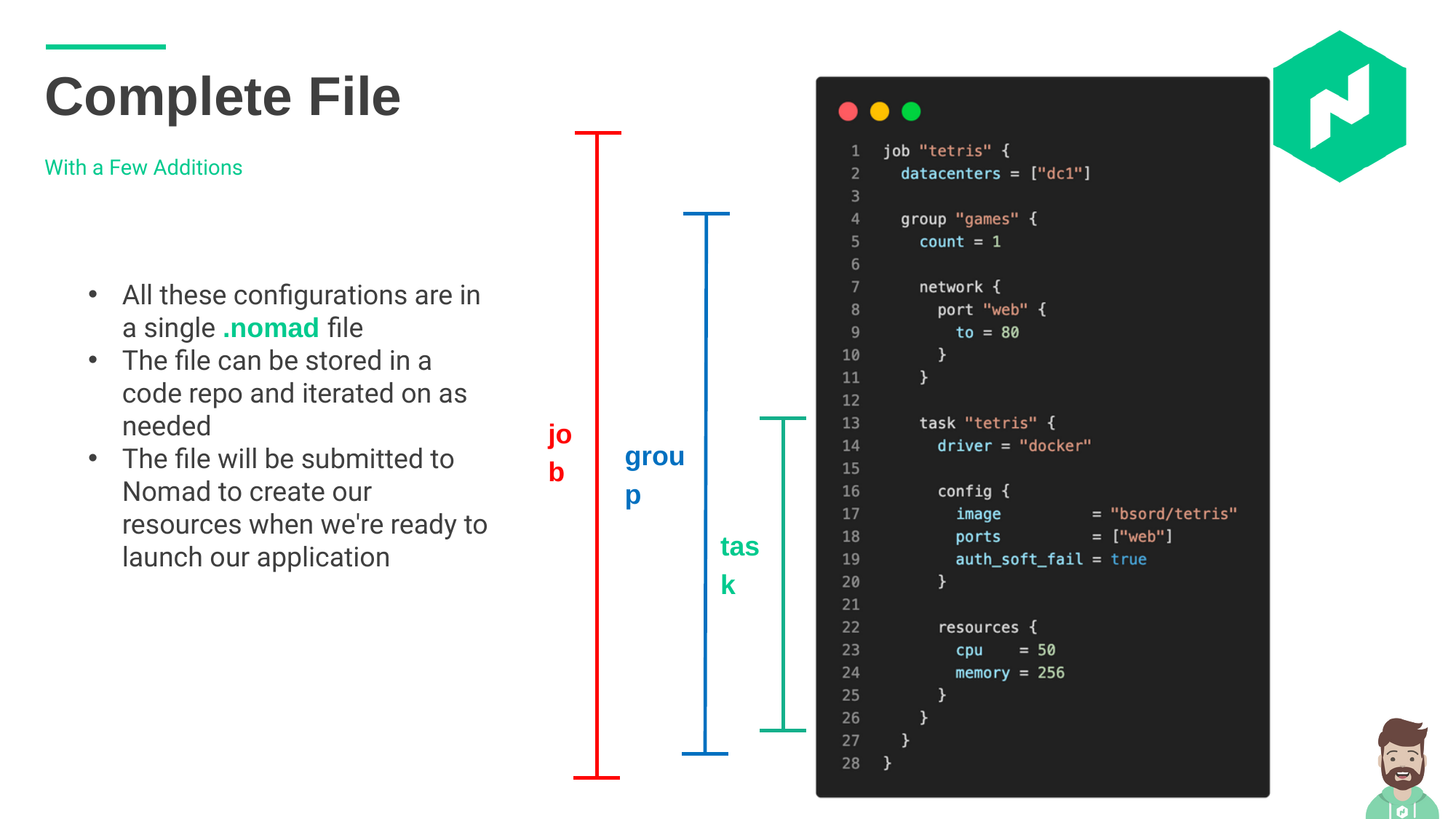

Complete File
With a Few Additions

All these configurations are in a single .nomad file
The file can be stored in a code repo and iterated on as needed
The file will be submitted to Nomad to create our resources when we're ready to launch our application

job
group
task